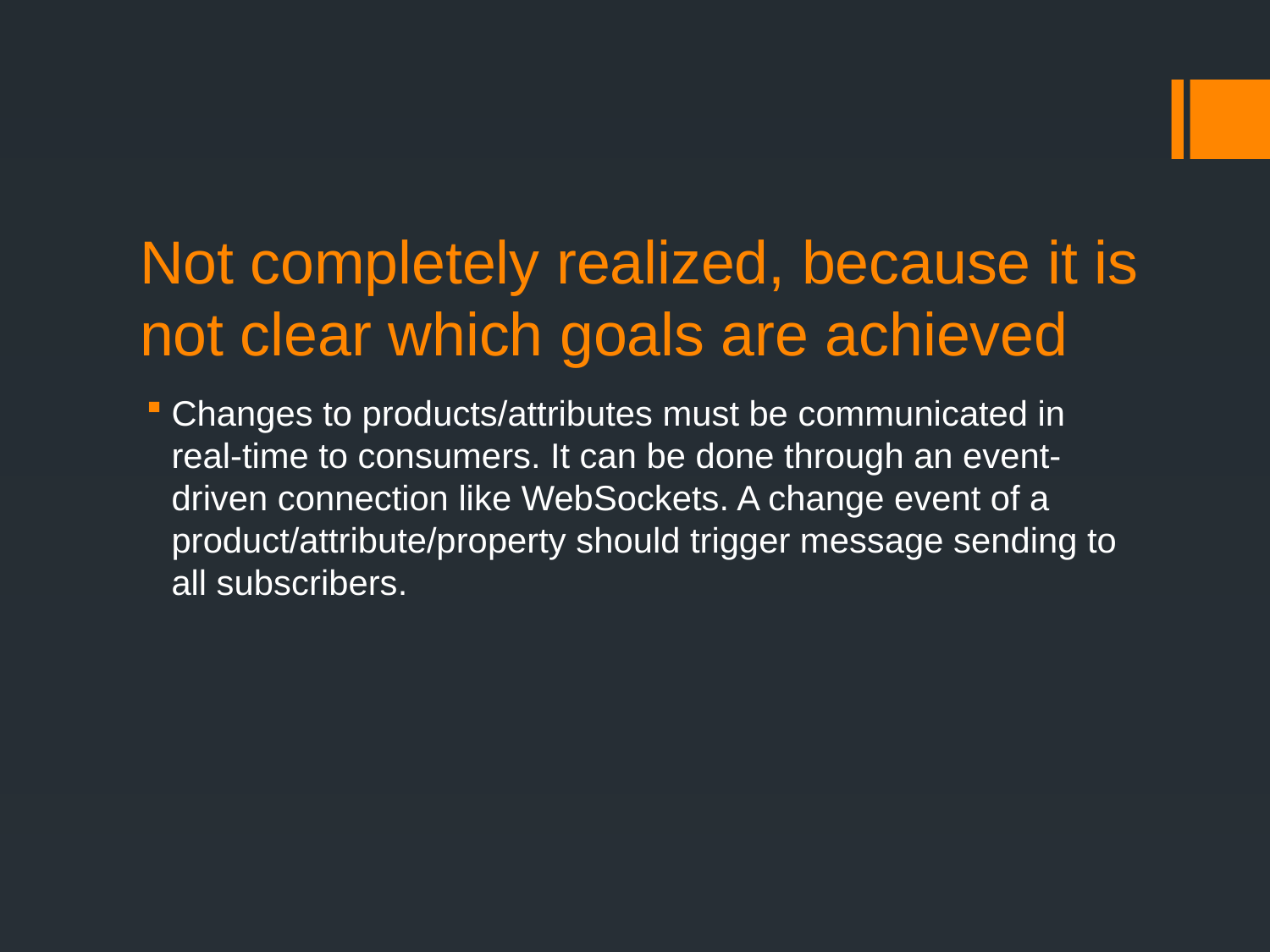

# Not completely realized, because it is not clear which goals are achieved
Changes to products/attributes must be communicated in real-time to consumers. It can be done through an event-driven connection like WebSockets. A change event of a product/attribute/property should trigger message sending to all subscribers.